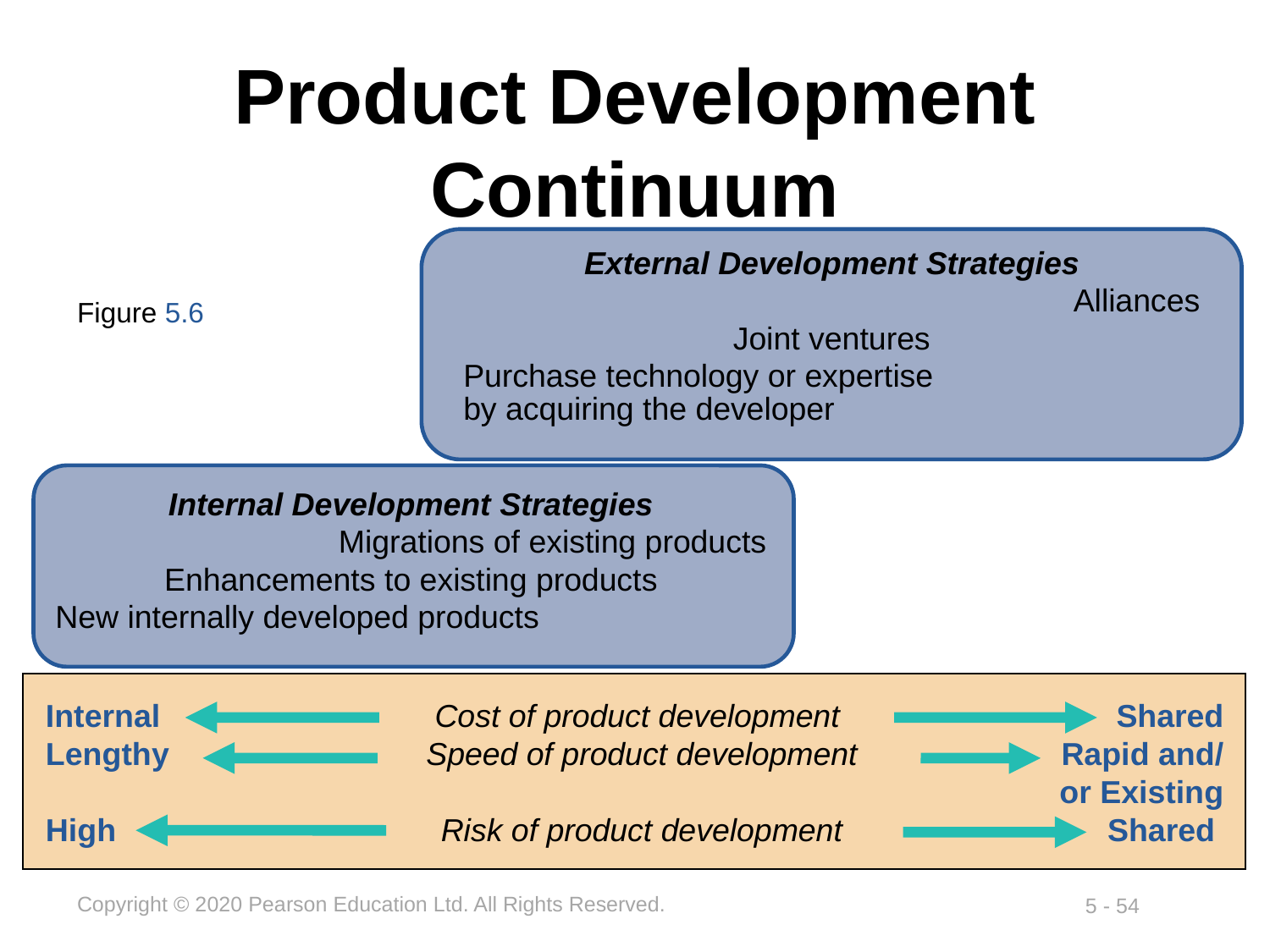

# Product Development Continuum

External Development Strategies
Alliances
Joint ventures
Purchase technology or expertise
by acquiring the developer
Figure 5.6

Internal Development Strategies
Migrations of existing products
Enhancements to existing products
New internally developed products

Internal	Cost of product development 	Shared
Lengthy	Speed of product development	Rapid and/
		or Existing
High	Risk of product development	Shared